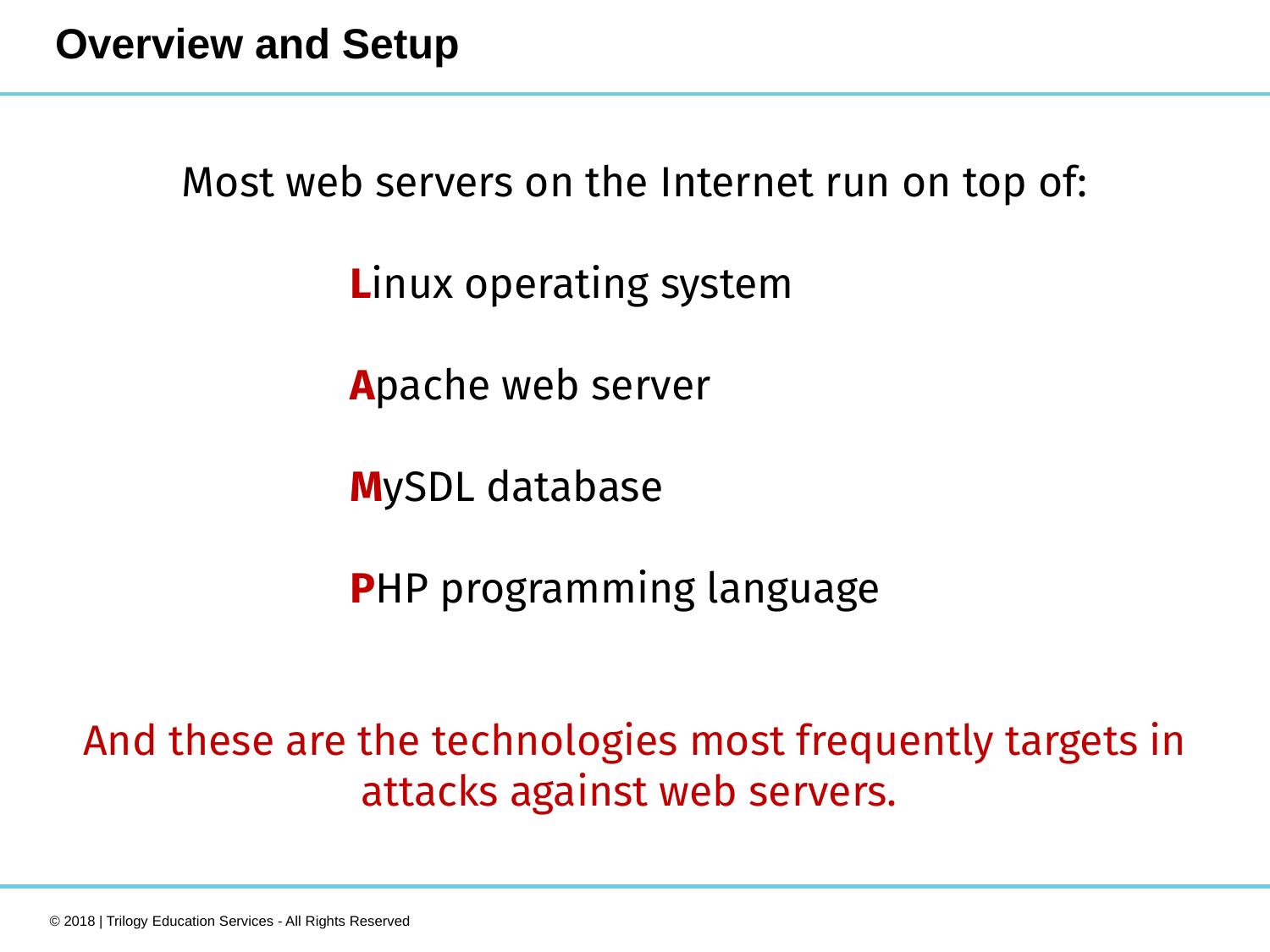

# Overview and Setup
Most web servers on the Internet run on top of:

		      Linux operating system

		      Apache web server

		      MySDL database

		      PHP programming language

And these are the technologies most frequently targets in attacks against web servers.